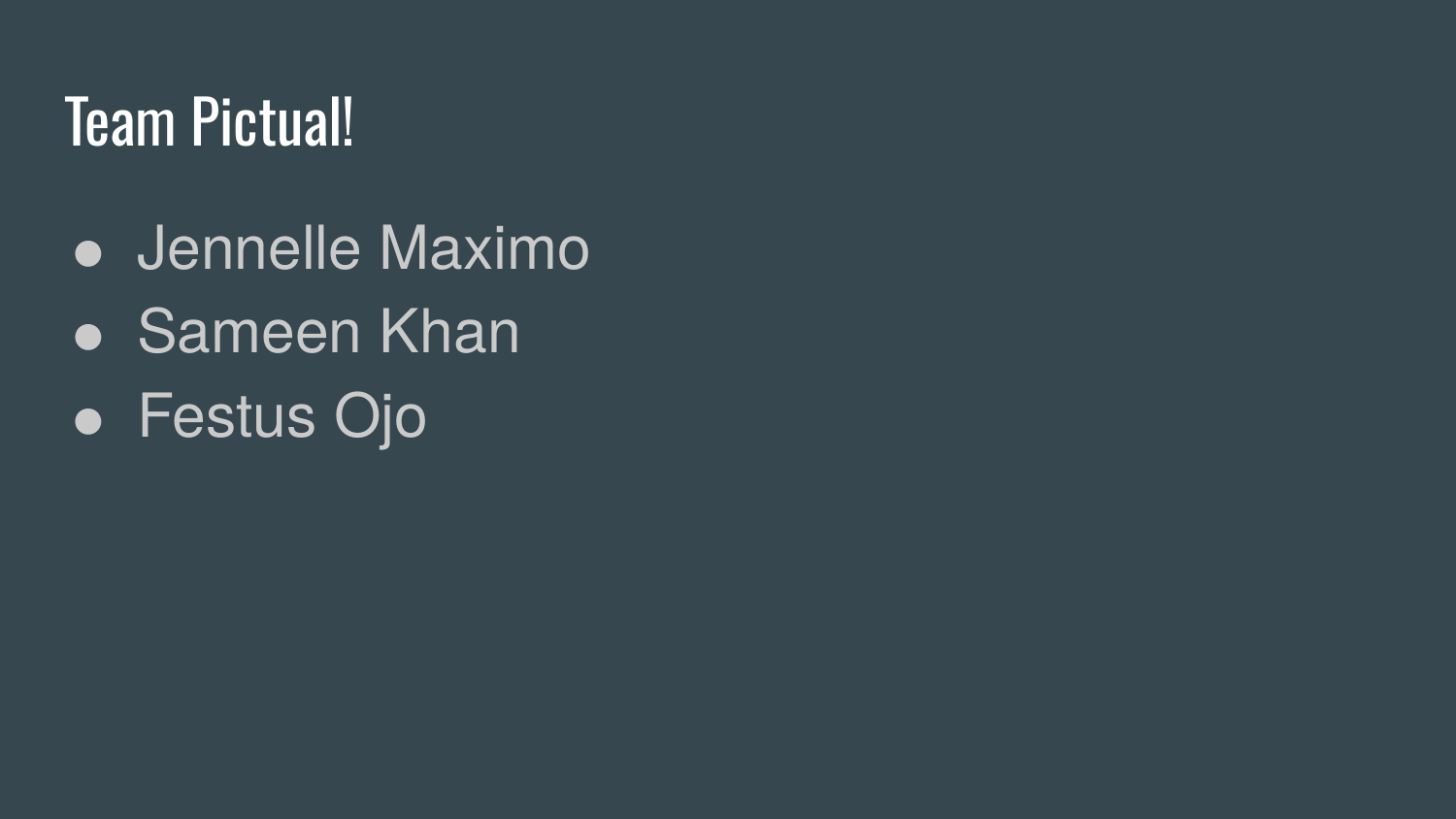

# Team Pictual!
Jennelle Maximo
Sameen Khan
Festus Ojo